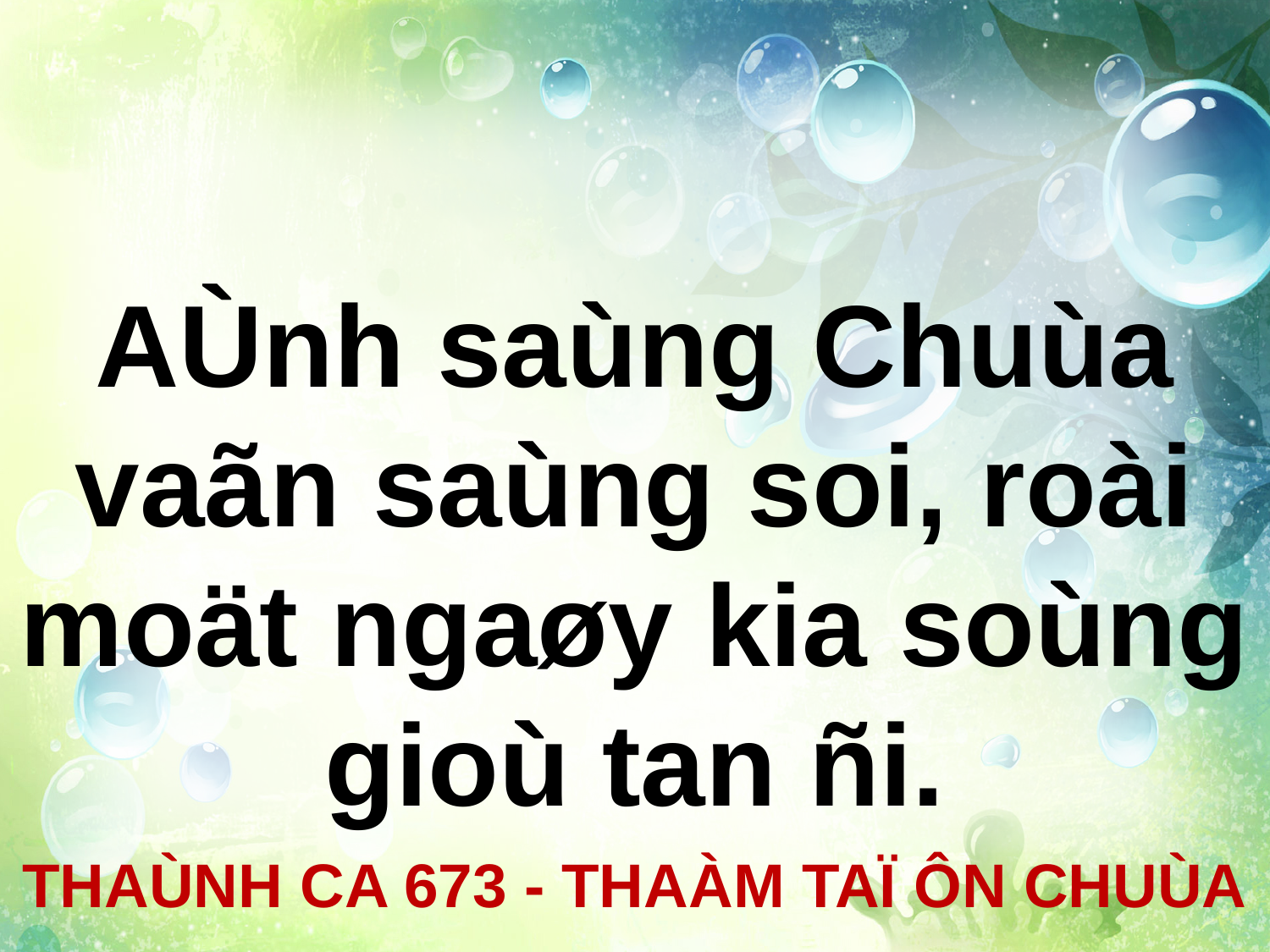

AÙnh saùng Chuùa vaãn saùng soi, roài moät ngaøy kia soùng gioù tan ñi.
THAÙNH CA 673 - THAÀM TAÏ ÔN CHUÙA